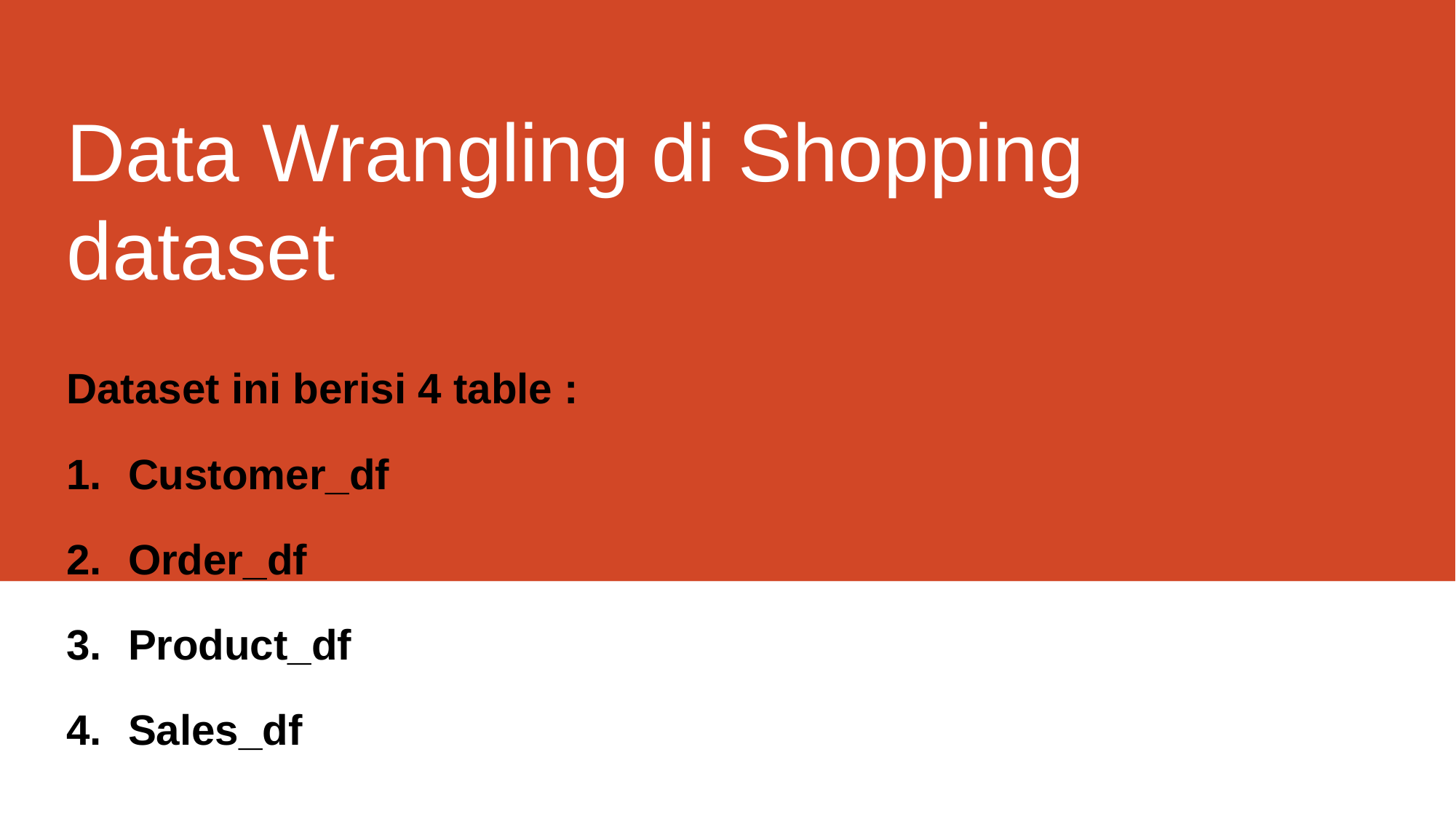

# Data Wrangling di Shopping dataset
Dataset ini berisi 4 table :
Customer_df
Order_df
Product_df
Sales_df